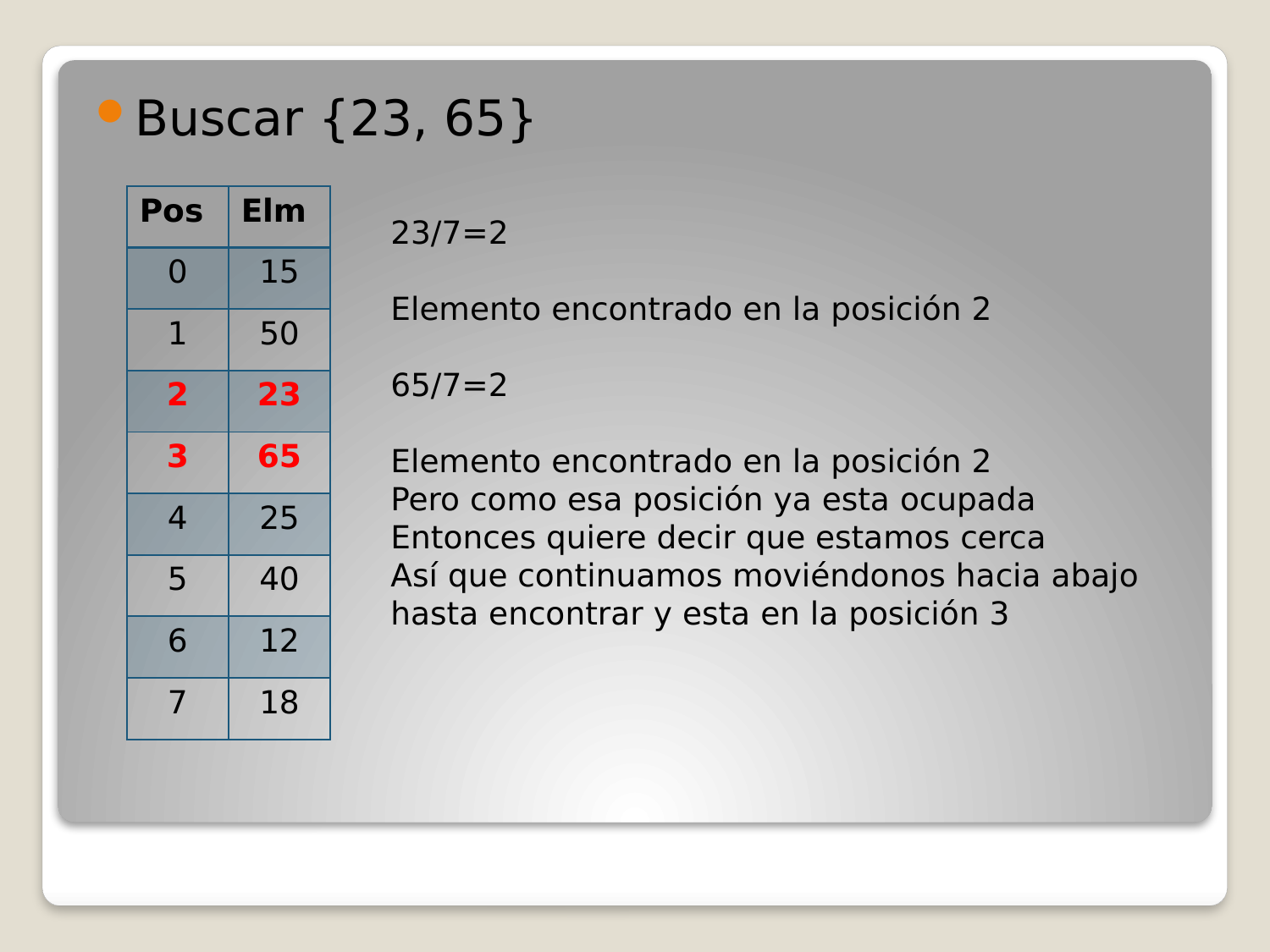

Buscar {23, 65}
| Pos | Elm |
| --- | --- |
| 0 | 15 |
| 1 | 50 |
| 2 | 23 |
| 3 | 65 |
| 4 | 25 |
| 5 | 40 |
| 6 | 12 |
| 7 | 18 |
23/7=2

Elemento encontrado en la posición 2

65/7=2

Elemento encontrado en la posición 2
Pero como esa posición ya esta ocupada
Entonces quiere decir que estamos cerca
Así que continuamos moviéndonos hacia abajo
hasta encontrar y esta en la posición 3